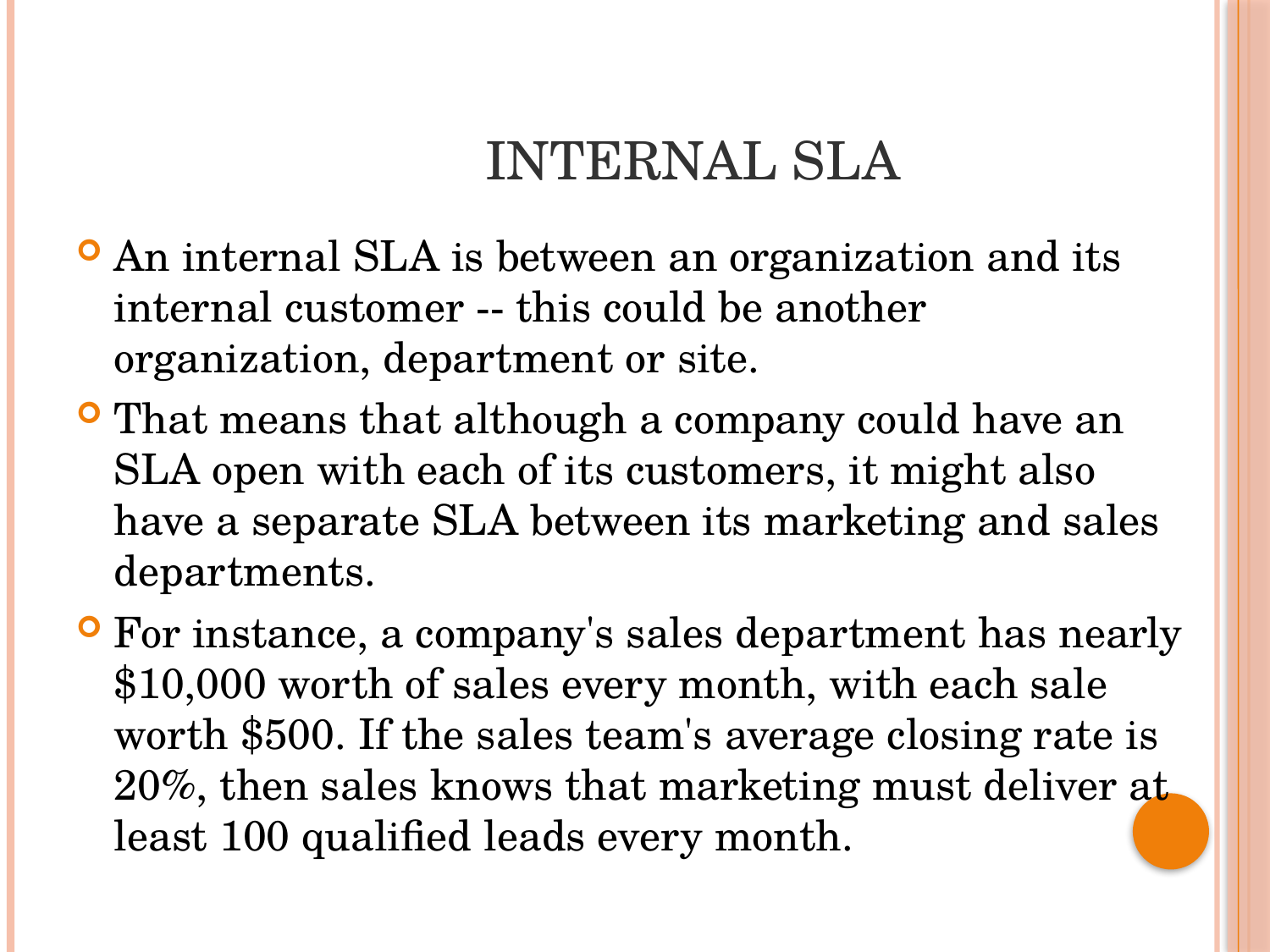

# INTERNAL SLA
An internal SLA is between an organization and its internal customer -- this could be another organization, department or site.
That means that although a company could have an SLA open with each of its customers, it might also have a separate SLA between its marketing and sales departments.
For instance, a company's sales department has nearly $10,000 worth of sales every month, with each sale worth $500. If the sales team's average closing rate is 20%, then sales knows that marketing must deliver at least 100 qualified leads every month.